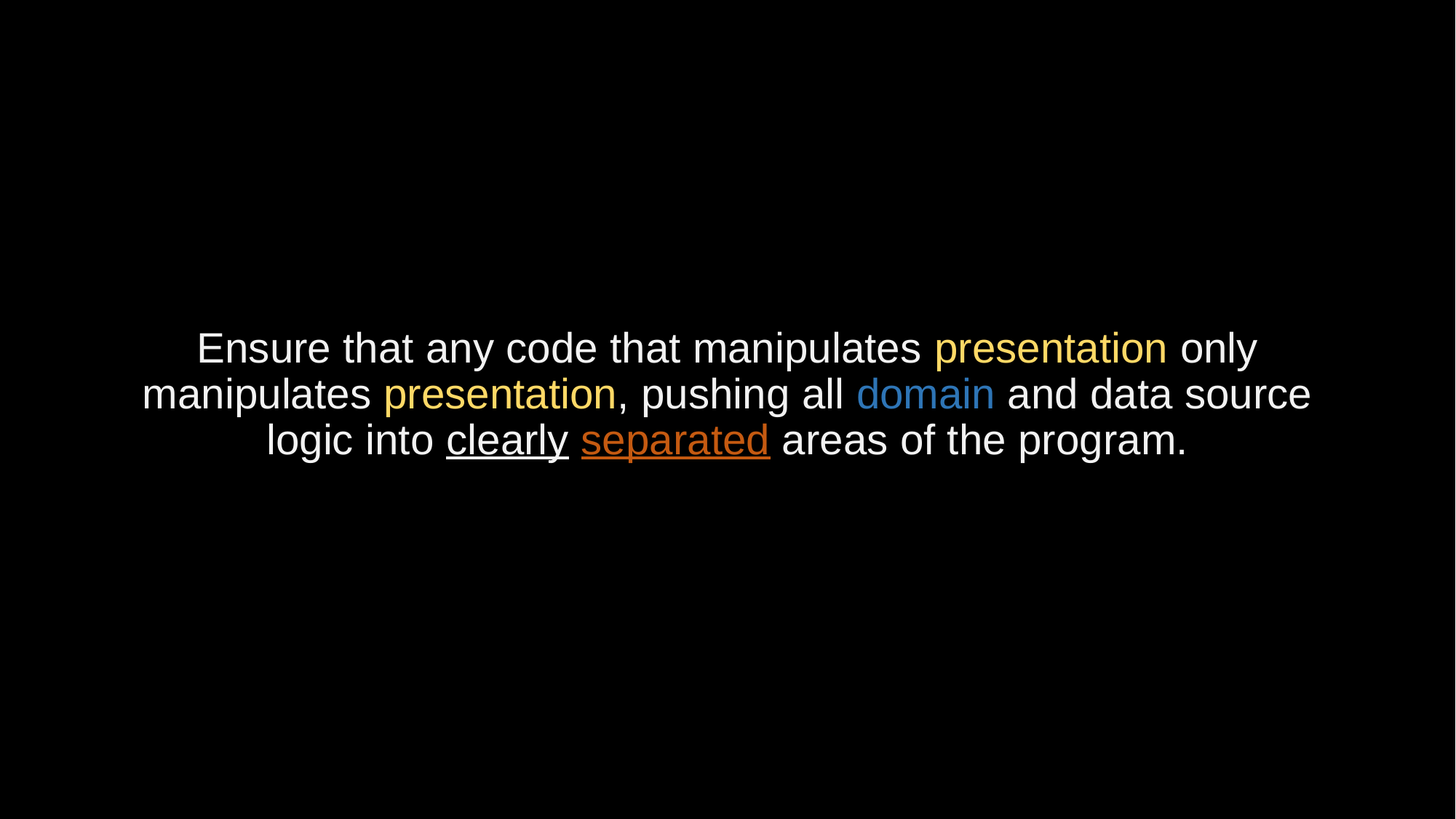

# Ensure that any code that manipulates presentation only manipulates presentation, pushing all domain and data source logic into clearly separated areas of the program.